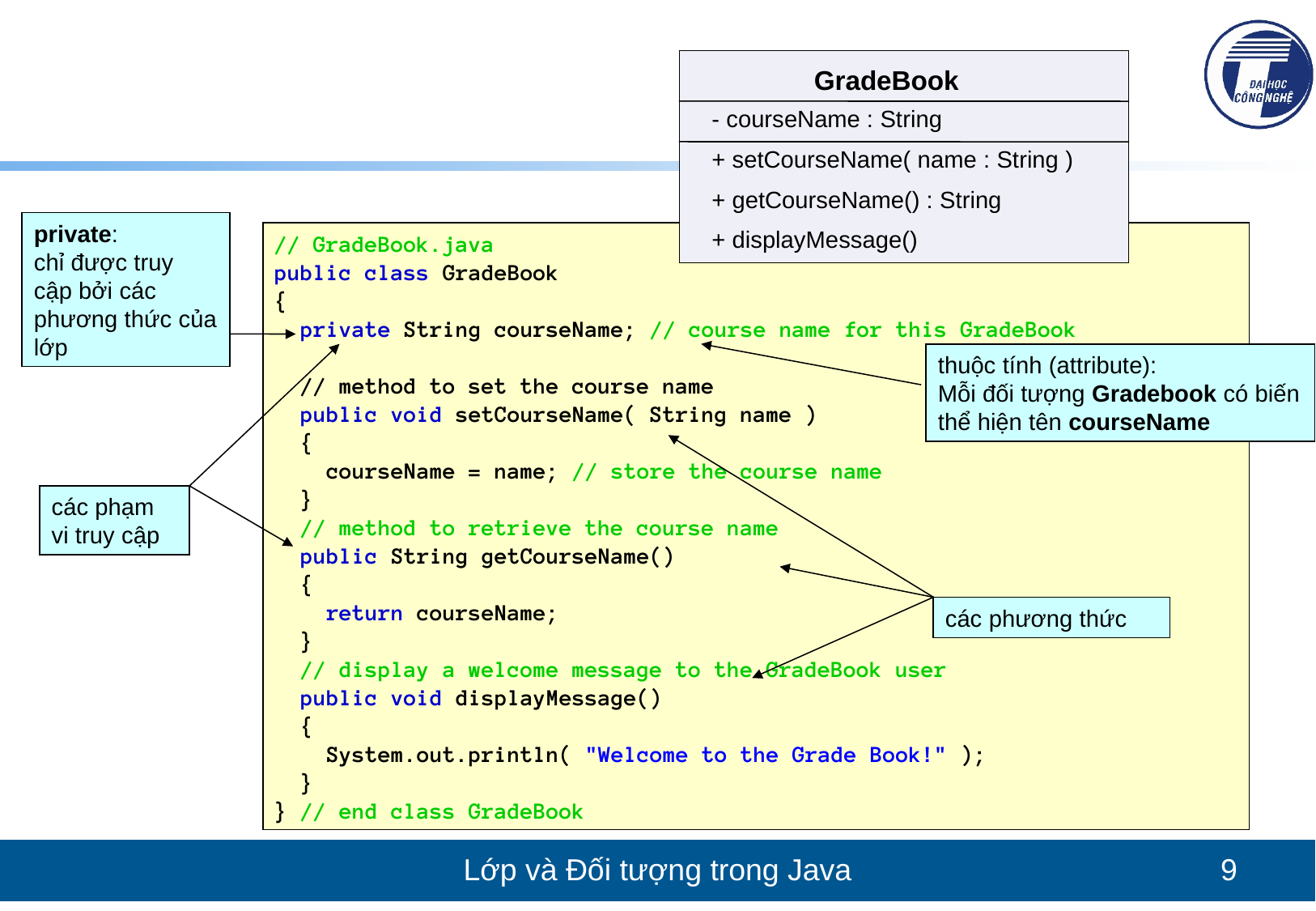

#

GradeBook

- courseName : String
+ setCourseName( name : String )
+ getCourseName() : String
+ displayMessage()

private:
chỉ được truy cập bởi các phương thức của lớp

// GradeBook.java
public class GradeBook
{
  private String courseName; // course name for this GradeBook

  // method to set the course name
  public void setCourseName( String name )
  {
    courseName = name; // store the course name
  }
  // method to retrieve the course name
  public String getCourseName()
  {
    return courseName;
  }
  // display a welcome message to the GradeBook user
  public void displayMessage()
  {
    System.out.println( "Welcome to the Grade Book!" );
  }
} // end class GradeBook

các phạm vi truy cập

thuộc tính (attribute):
Mỗi đối tượng Gradebook có biến thể hiện tên courseName

các phương thức
Lớp và Đối tượng trong Java
9